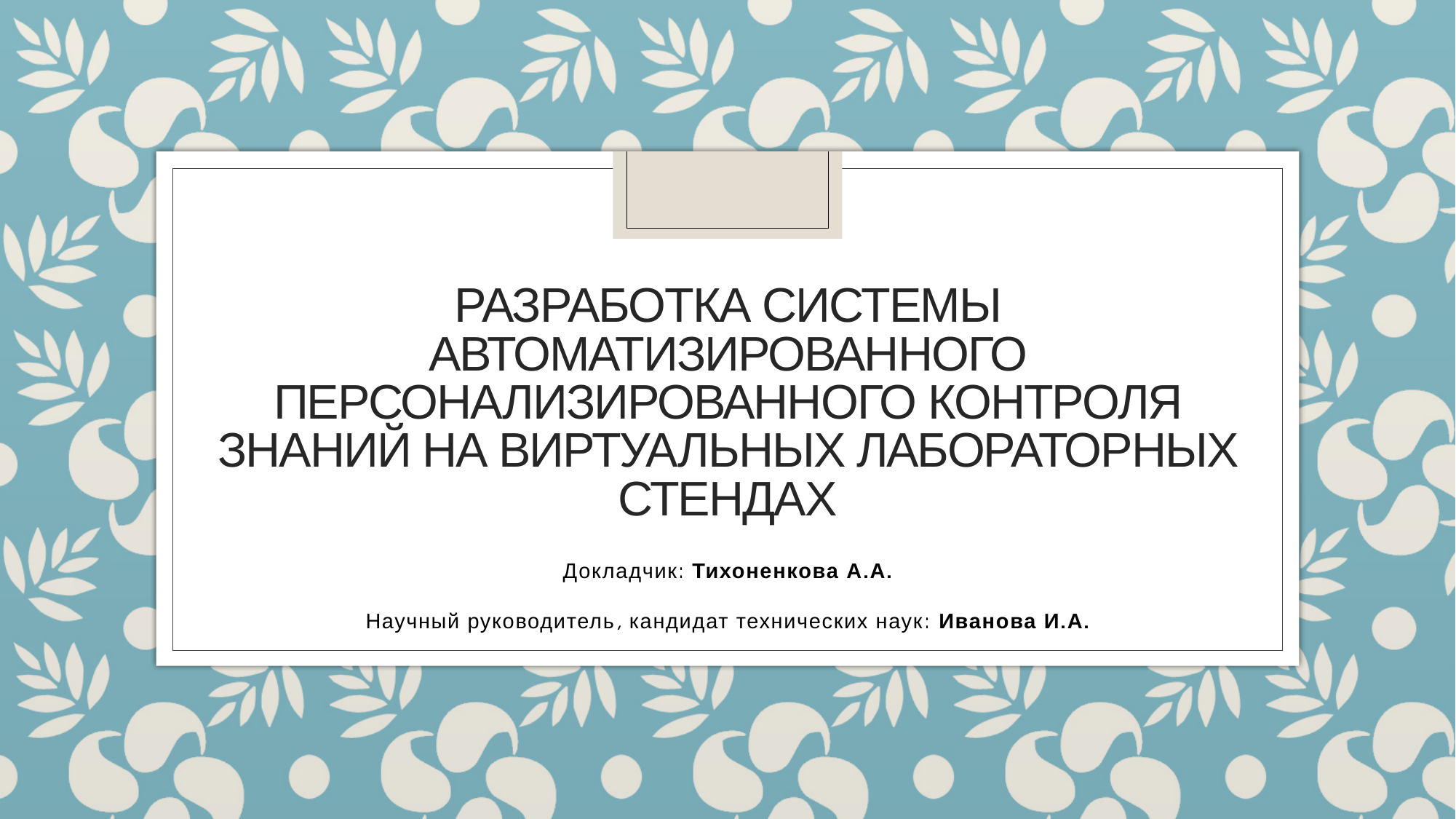

# Разработка системы автоматизированного персонализированного контроля знаний на виртуальных лабораторных стендах
Докладчик: Тихоненкова А.А.

Научный руководитель, кандидат технических наук: Иванова И.А.